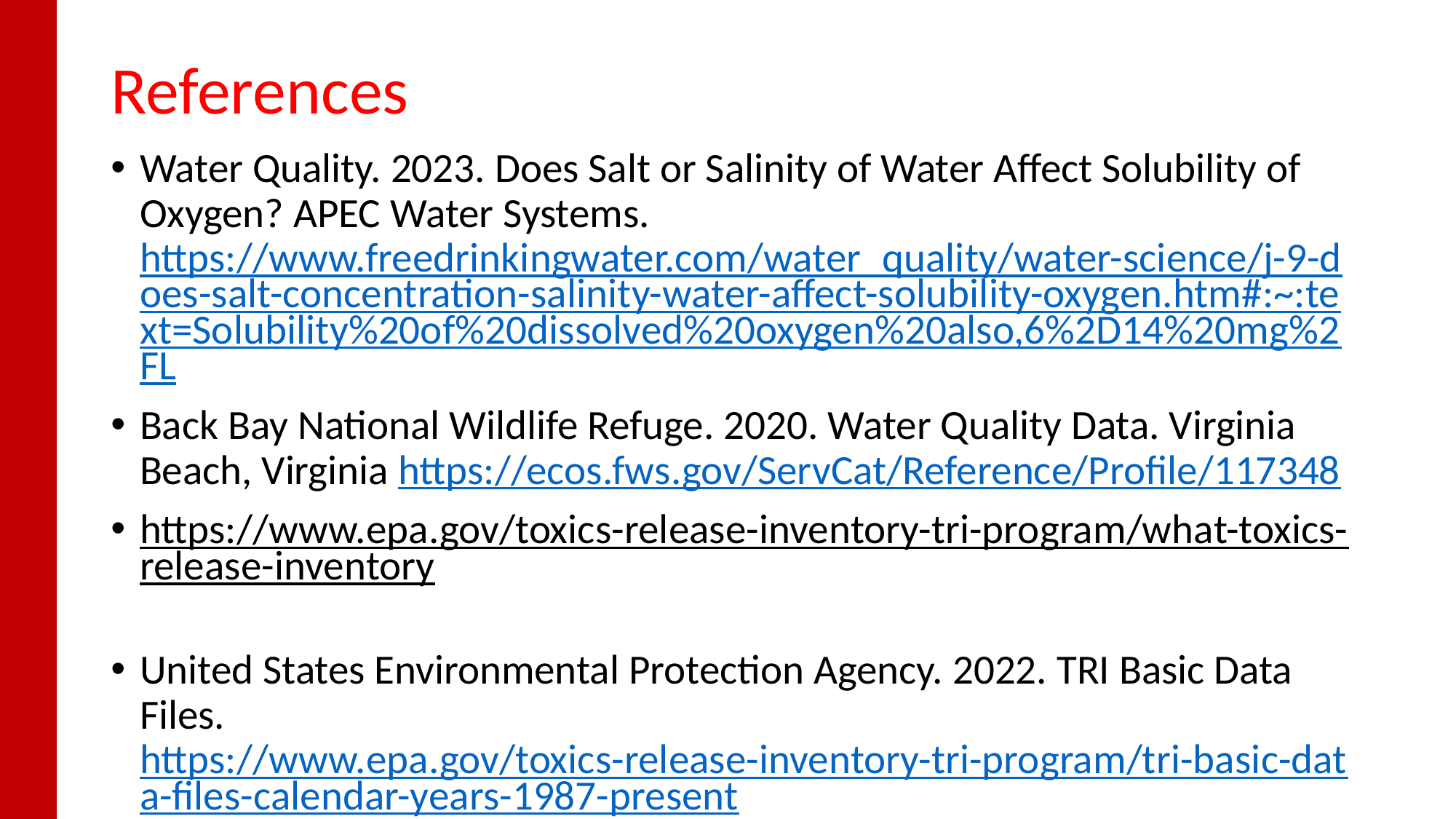

# References
Water Quality. 2023. Does Salt or Salinity of Water Affect Solubility of Oxygen? APEC Water Systems. https://www.freedrinkingwater.com/water_quality/water-science/j-9-does-salt-concentration-salinity-water-affect-solubility-oxygen.htm#:~:text=Solubility%20of%20dissolved%20oxygen%20also,6%2D14%20mg%2FL
Back Bay National Wildlife Refuge. 2020. Water Quality Data. Virginia Beach, Virginia https://ecos.fws.gov/ServCat/Reference/Profile/117348
https://www.epa.gov/toxics-release-inventory-tri-program/what-toxics-release-inventory
United States Environmental Protection Agency. 2022. TRI Basic Data Files. https://www.epa.gov/toxics-release-inventory-tri-program/tri-basic-data-files-calendar-years-1987-present